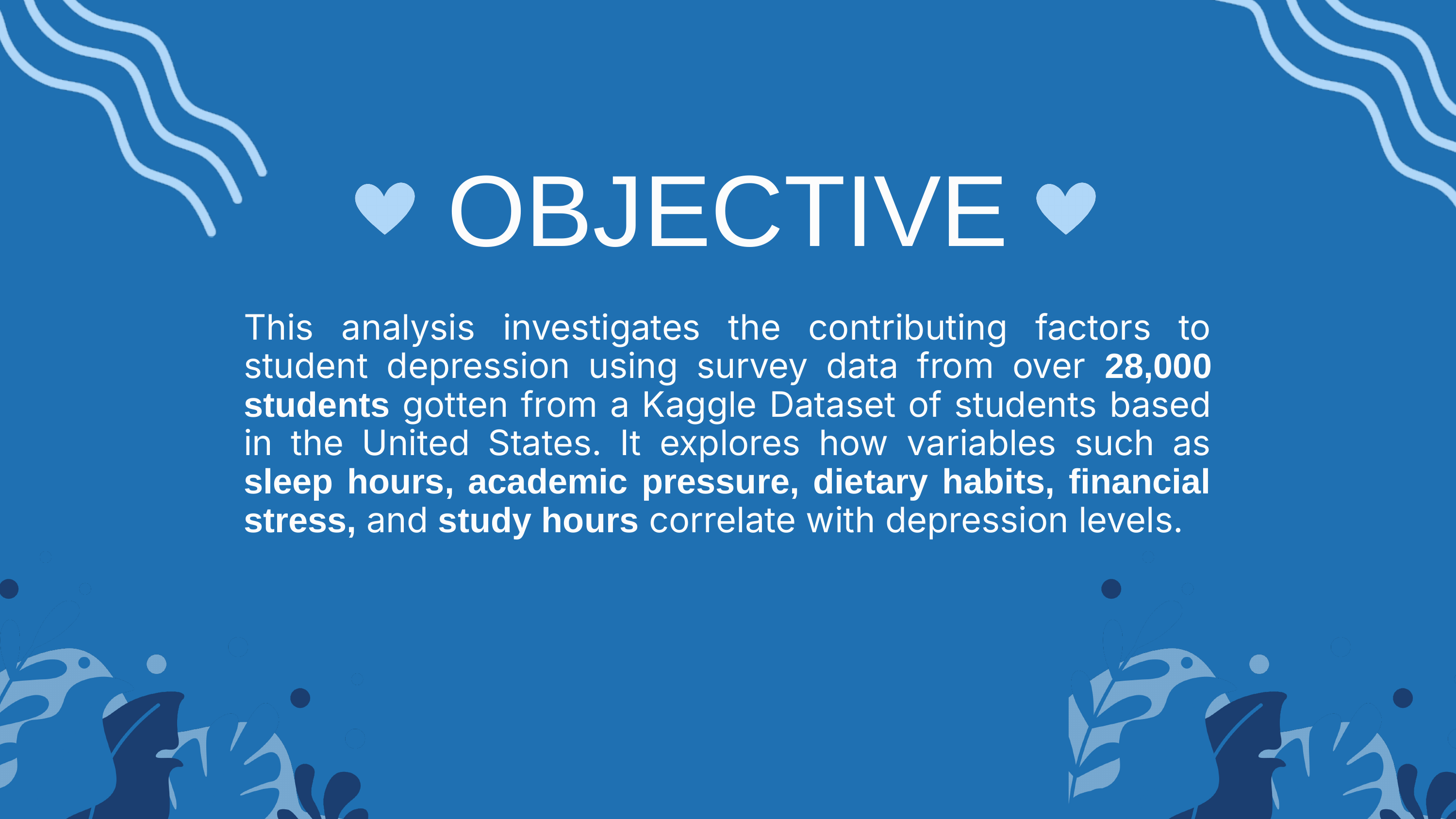

OBJECTIVE

This analysis investigates the contributing factors to student depression using survey data from over 28,000 students gotten from a Kaggle Dataset of students based in the United States. It explores how variables such as sleep hours, academic pressure, dietary habits, financial stress, and study hours correlate with depression levels.